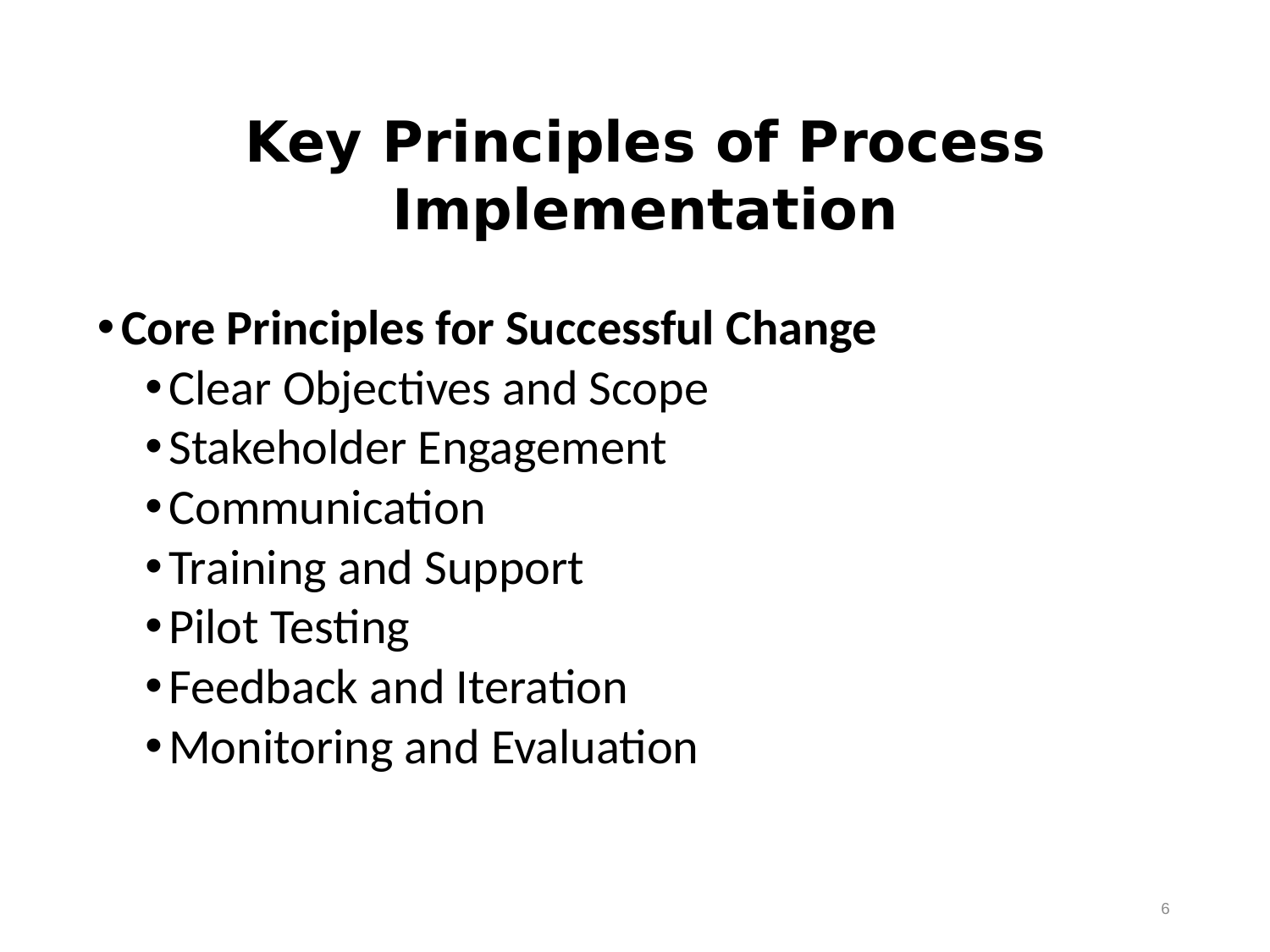

Key Principles of Process Implementation
Core Principles for Successful Change
Clear Objectives and Scope
Stakeholder Engagement
Communication
Training and Support
Pilot Testing
Feedback and Iteration
Monitoring and Evaluation
6